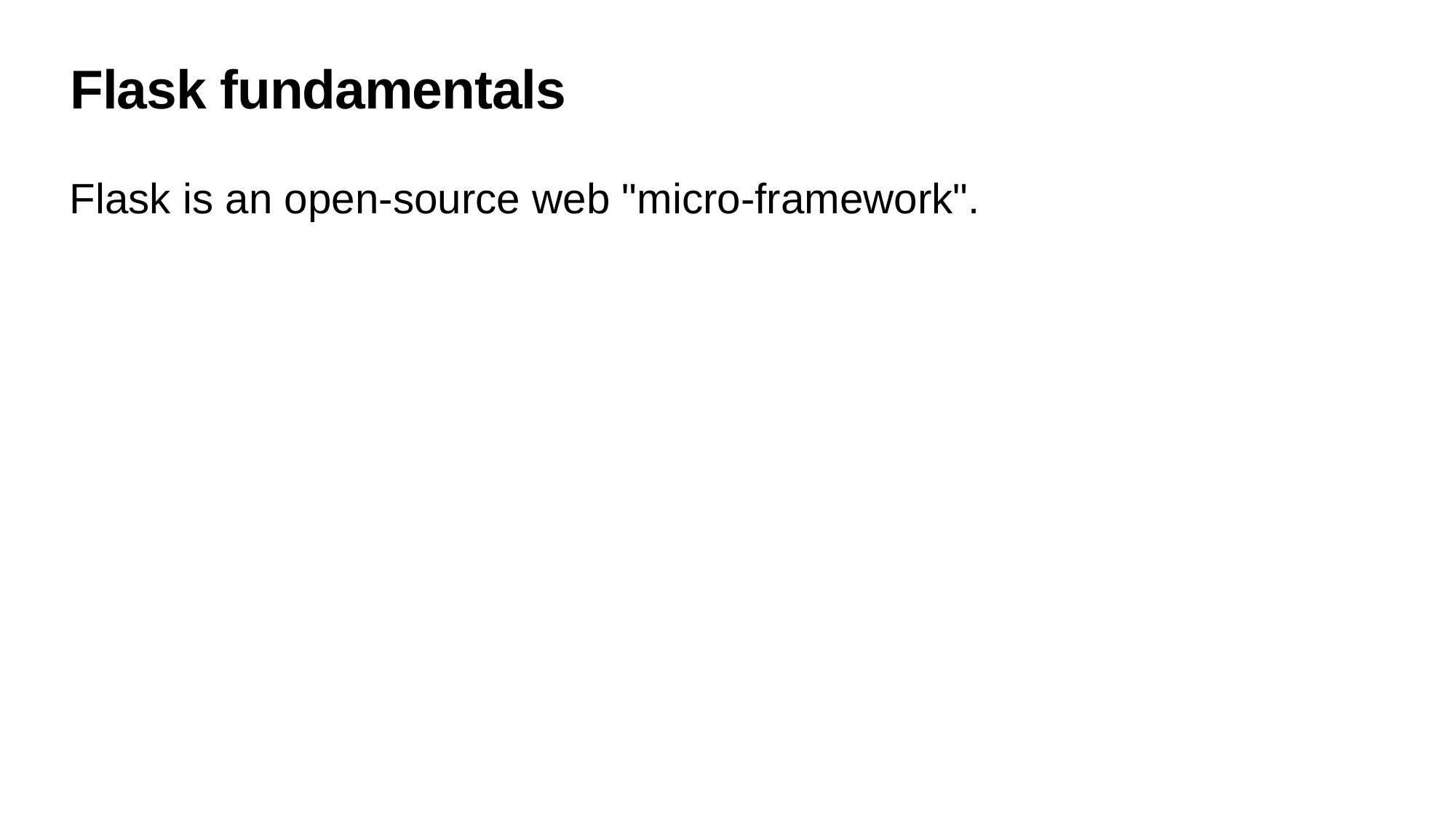

# Flask fundamentals
Flask is an open-source web "micro-framework".